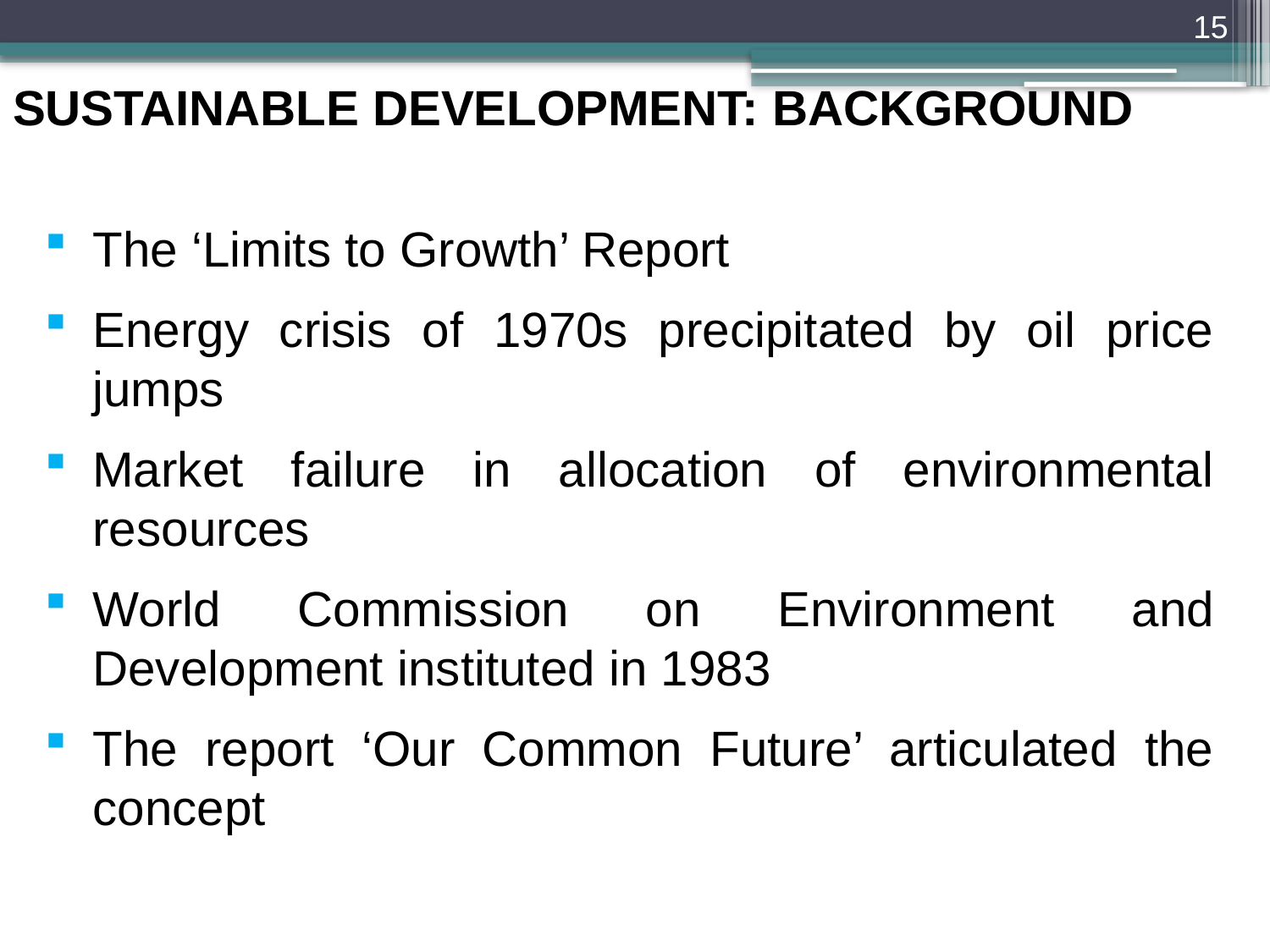

15
SUSTAINABLE DEVELOPMENT: BACKGROUND
The ‘Limits to Growth’ Report
Energy crisis of 1970s precipitated by oil price jumps
Market failure in allocation of environmental resources
World Commission on Environment and Development instituted in 1983
The report ‘Our Common Future’ articulated the concept